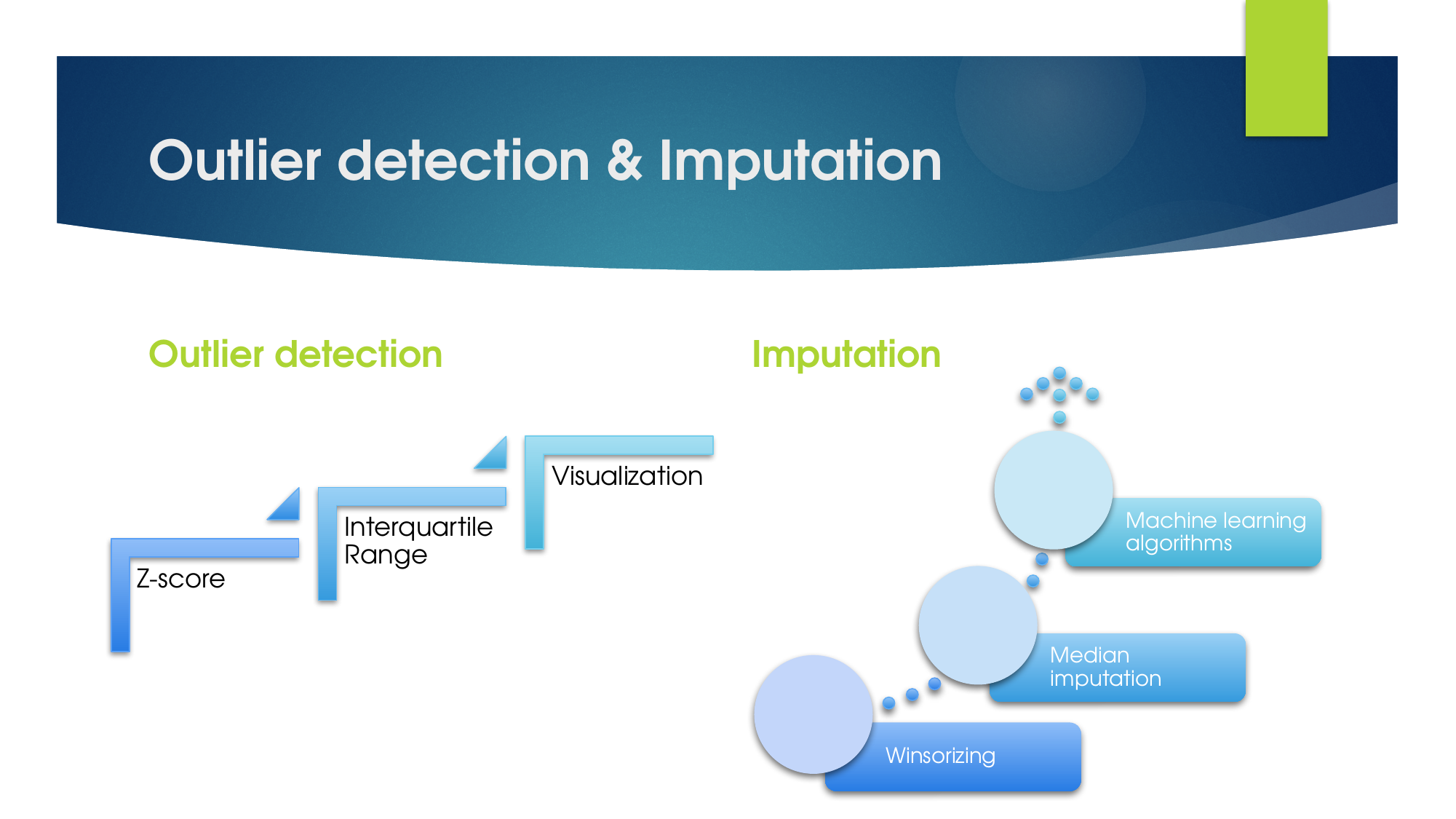

# Outlier detection & Imputation
Outlier detection
Imputation
Winsorizing
Median imputation
Machine learning algorithms
Z-score
Interquartile Range
Visualization